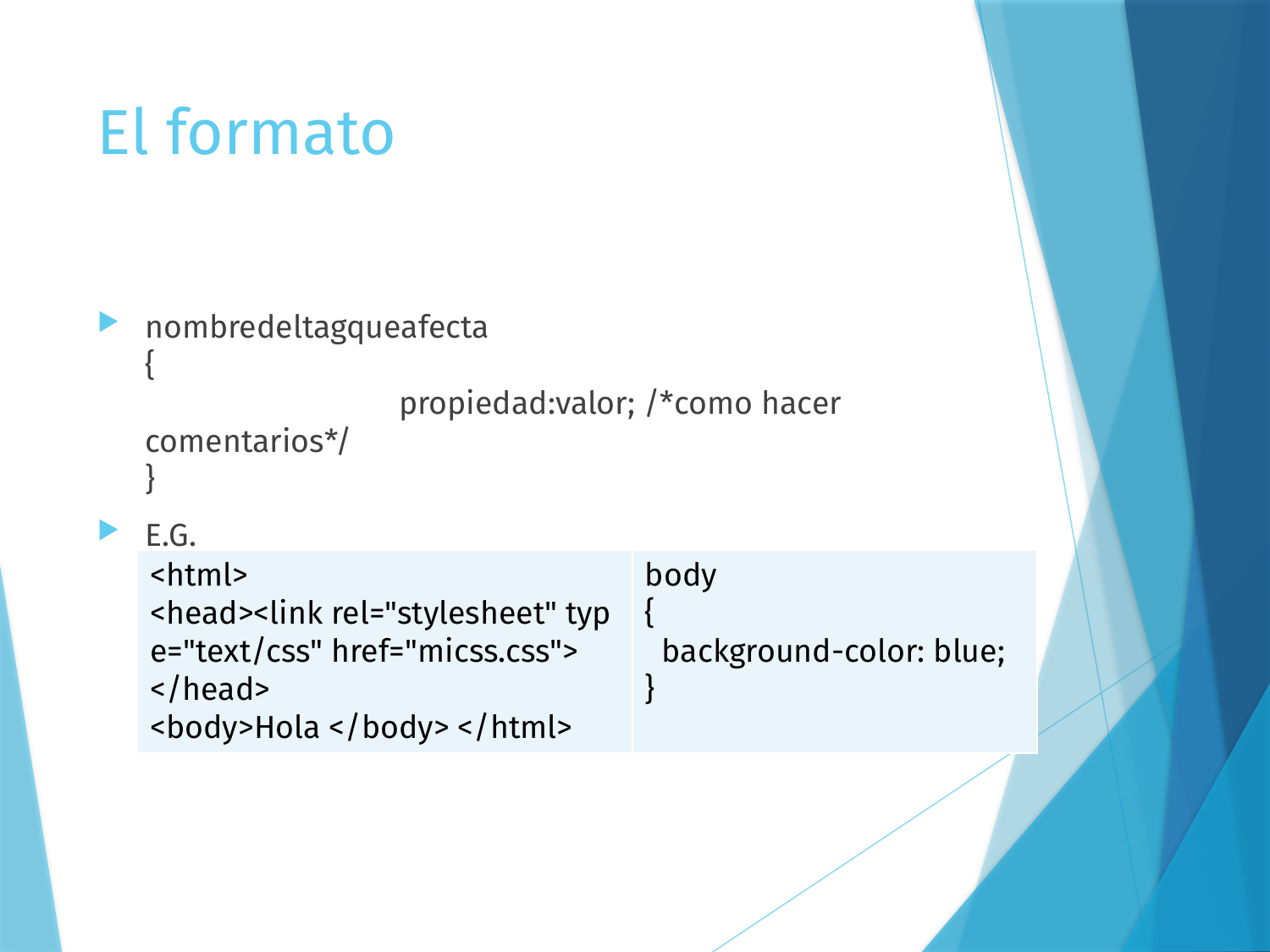

# El formato
nombredeltagqueafecta
{
		propiedad:valor; /*como hacer comentarios*/
}
E.G.

| <html> <head><link rel="stylesheet" type="text/css" href="micss.css"> </head> <body>Hola </body> </html> | body { background-color: blue; } |
| --- | --- |